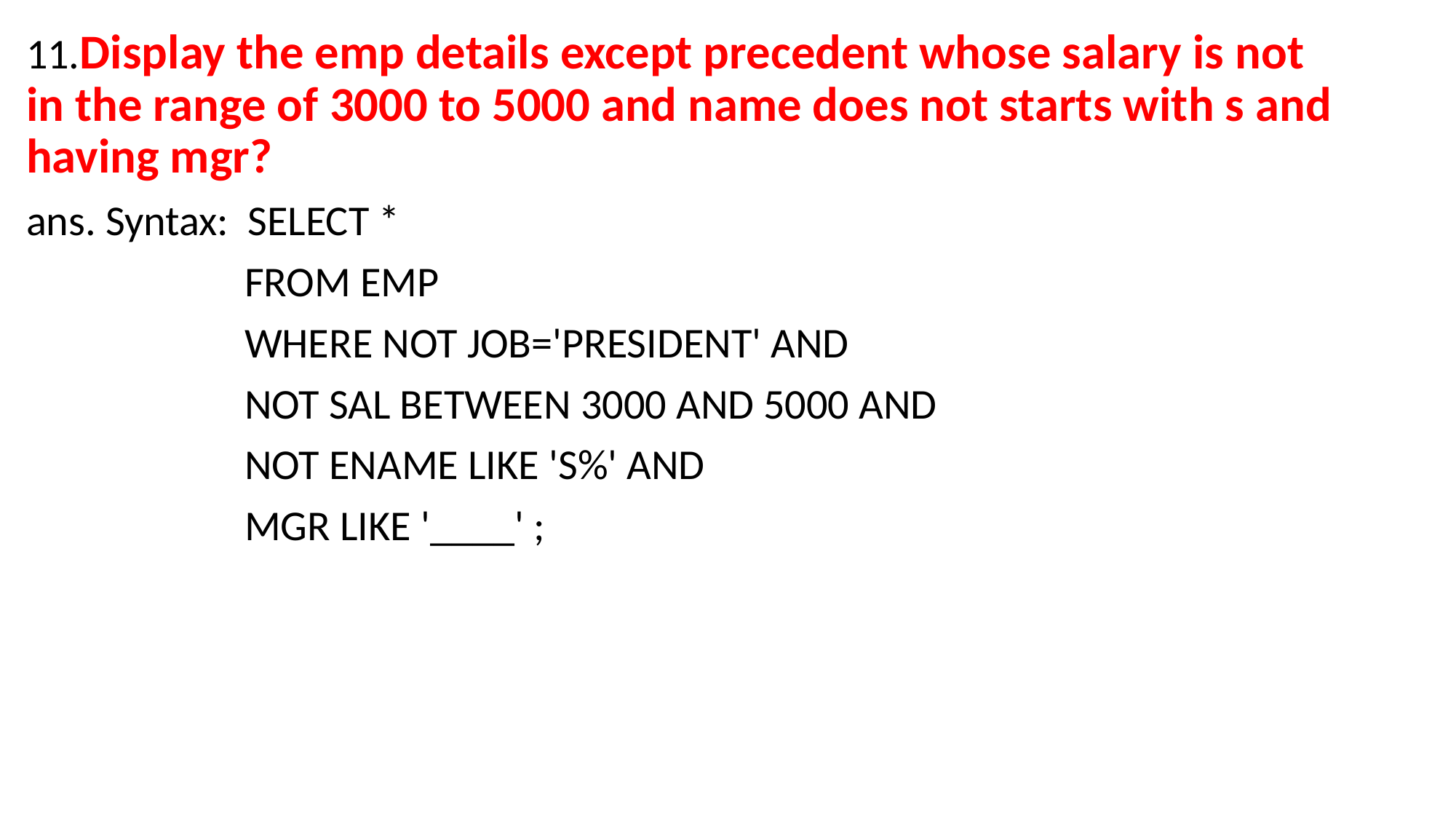

11.Display the emp details except precedent whose salary is not in the range of 3000 to 5000 and name does not starts with s and having mgr?
ans. Syntax:  SELECT *
    		FROM EMP
    		WHERE NOT JOB='PRESIDENT' AND
   		NOT SAL BETWEEN 3000 AND 5000 AND
   		NOT ENAME LIKE 'S%' AND
  		MGR LIKE '____' ;